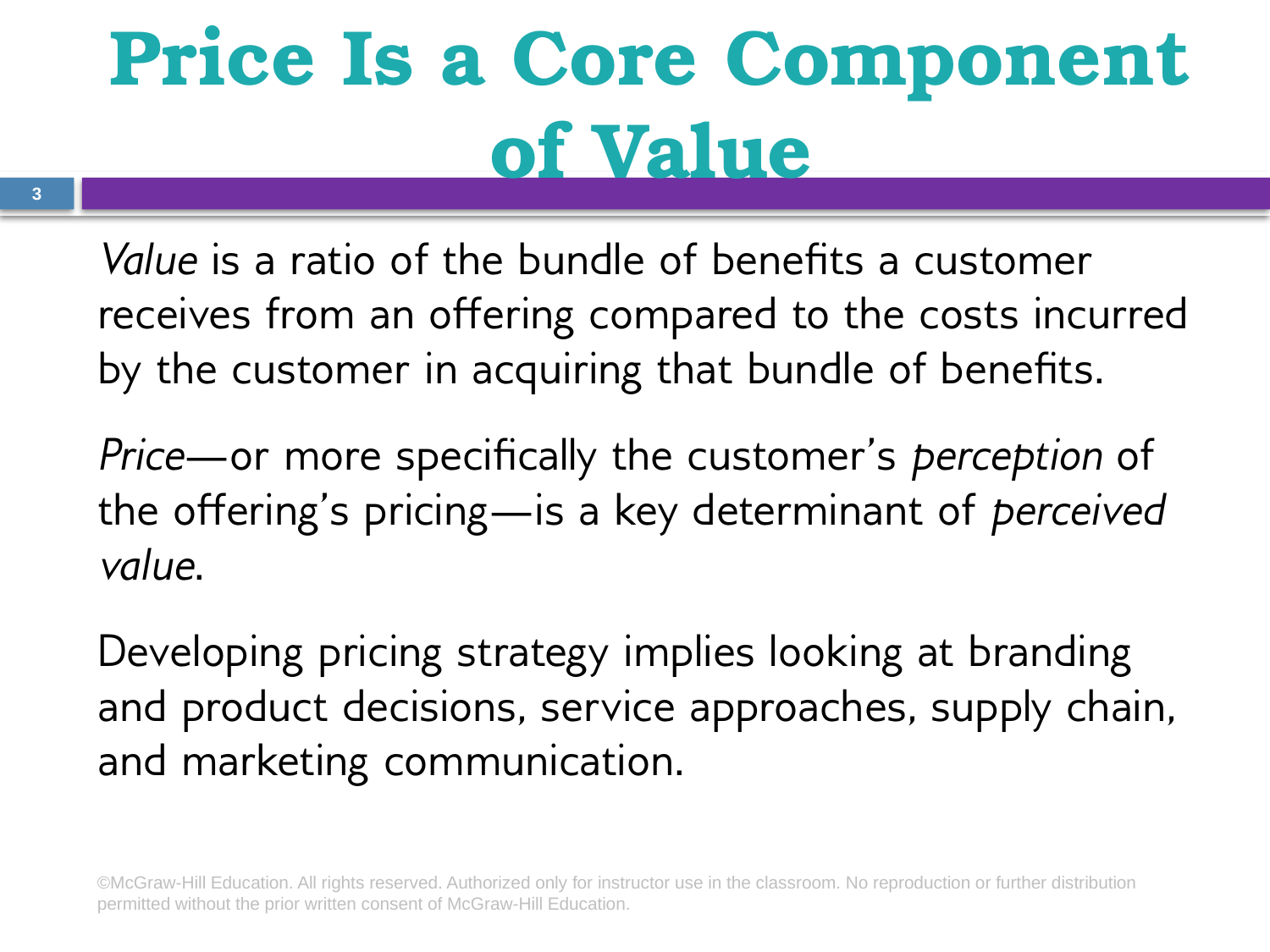

# Price Is a Core Component of Value
3
Value is a ratio of the bundle of benefits a customer receives from an offering compared to the costs incurred by the customer in acquiring that bundle of benefits.
Price—or more specifically the customer’s perception of the offering’s pricing—is a key determinant of perceived value.
Developing pricing strategy implies looking at branding and product decisions, service approaches, supply chain, and marketing communication.
©McGraw-Hill Education. All rights reserved. Authorized only for instructor use in the classroom. No reproduction or further distribution permitted without the prior written consent of McGraw-Hill Education.